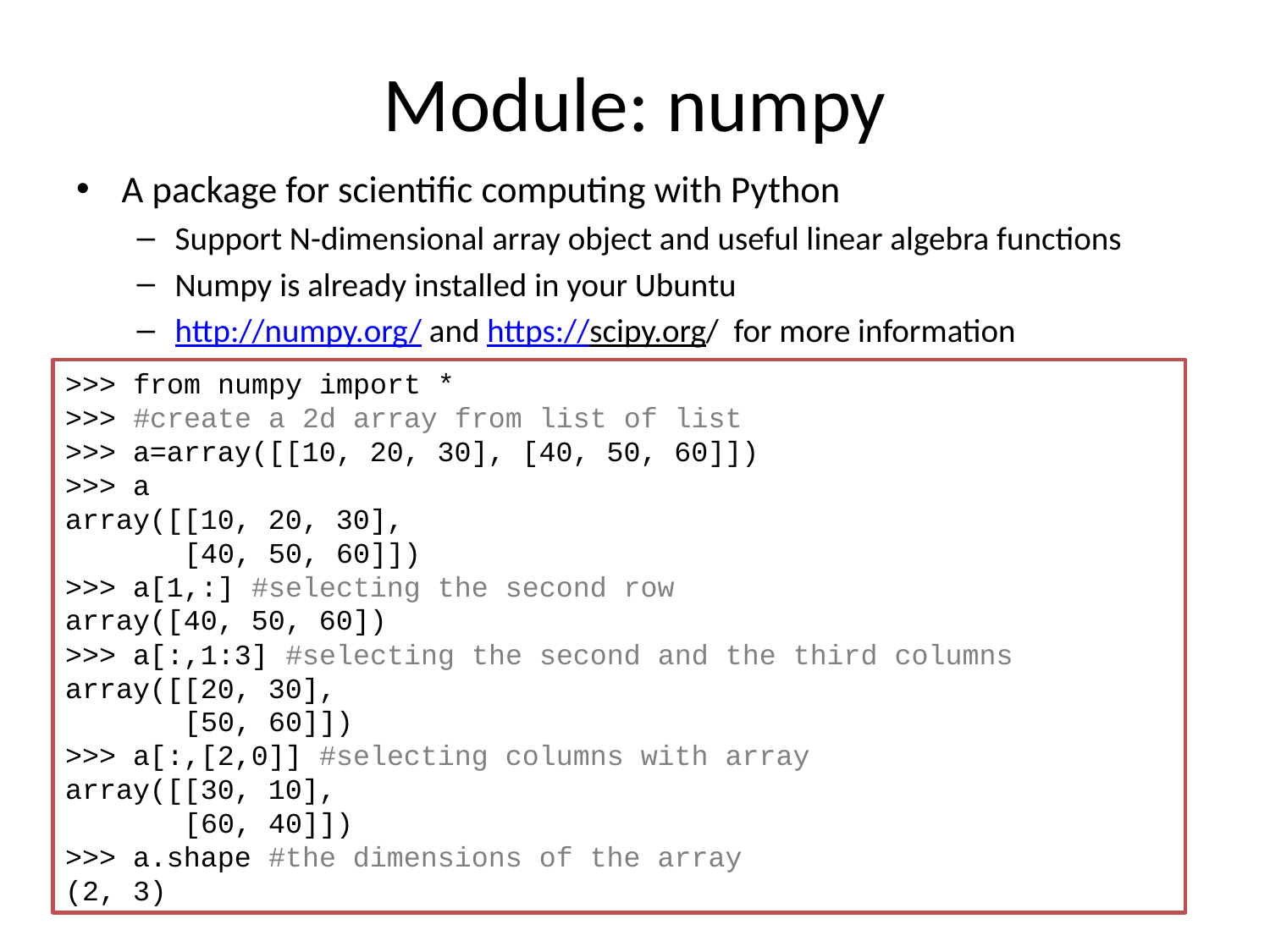

# Module: numpy
A package for scientific computing with Python
Support N-dimensional array object and useful linear algebra functions
Numpy is already installed in your Ubuntu
http://numpy.org/ and https://scipy.org/  for more information

>>> from numpy import *
>>> #create a 2d array from list of list
>>> a=array([[10, 20, 30], [40, 50, 60]])
>>> a
array([[10, 20, 30],
       [40, 50, 60]])
>>> a[1,:] #selecting the second row
array([40, 50, 60])
>>> a[:,1:3] #selecting the second and the third columns
array([[20, 30],
       [50, 60]])
>>> a[:,[2,0]] #selecting columns with array
array([[30, 10],
       [60, 40]])
>>> a.shape #the dimensions of the array
(2, 3)